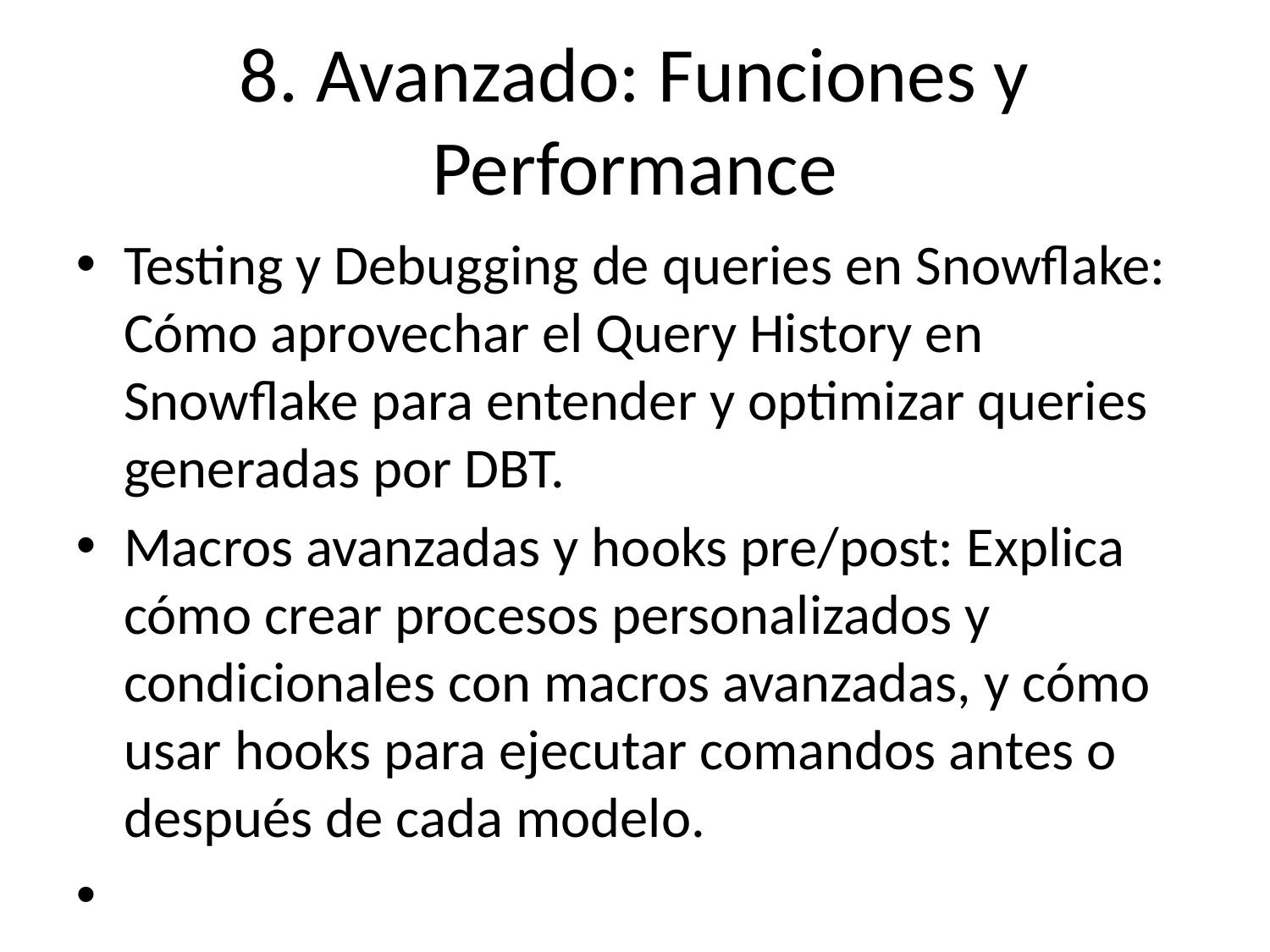

8. Avanzado: Funciones y Performance
Testing y Debugging de queries en Snowflake: Cómo aprovechar el Query History en Snowflake para entender y optimizar queries generadas por DBT.
Macros avanzadas y hooks pre/post: Explica cómo crear procesos personalizados y condicionales con macros avanzadas, y cómo usar hooks para ejecutar comandos antes o después de cada modelo.